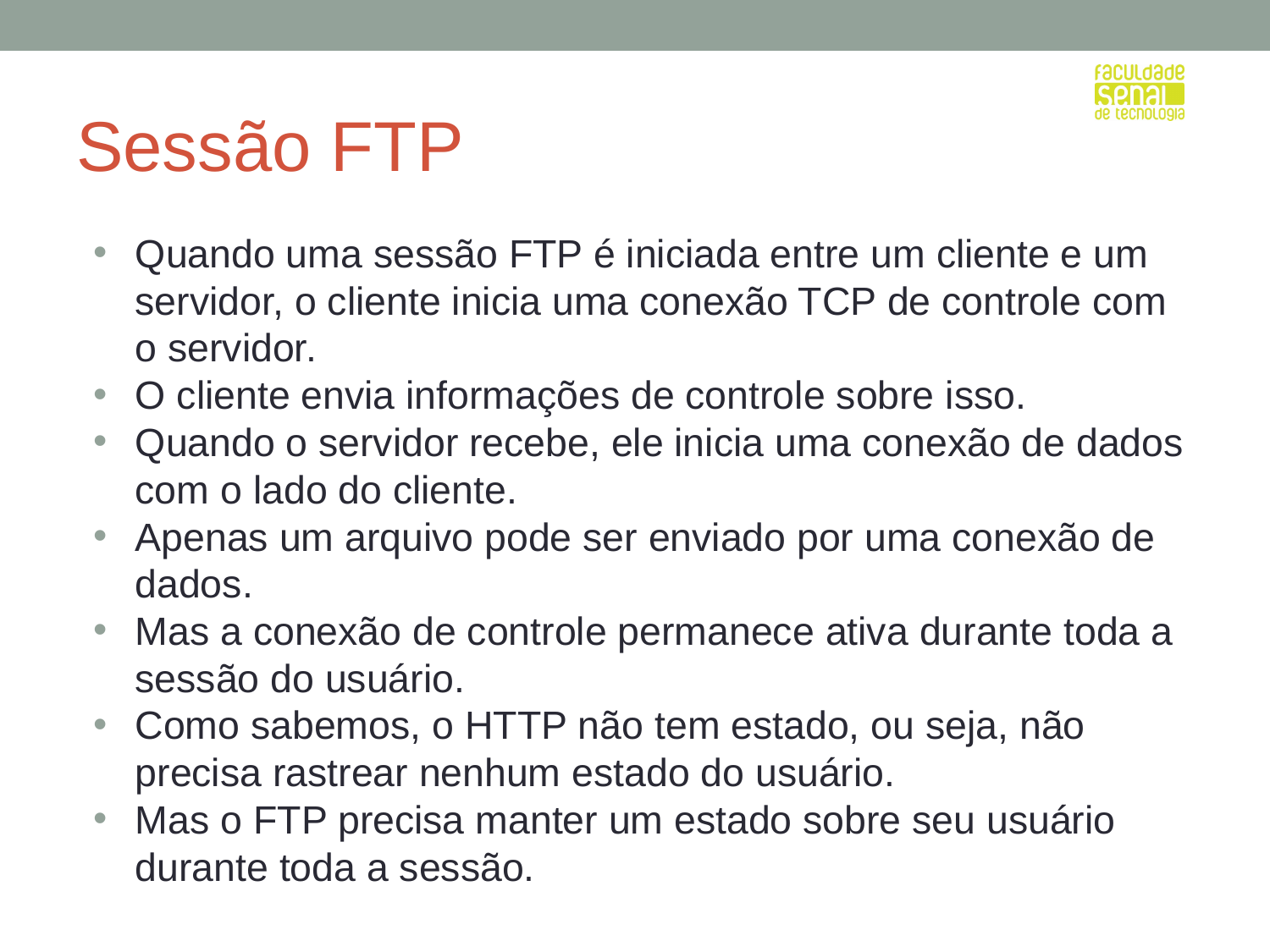

# Sessão FTP
Quando uma sessão FTP é iniciada entre um cliente e um servidor, o cliente inicia uma conexão TCP de controle com o servidor.
O cliente envia informações de controle sobre isso.
Quando o servidor recebe, ele inicia uma conexão de dados com o lado do cliente.
Apenas um arquivo pode ser enviado por uma conexão de dados.
Mas a conexão de controle permanece ativa durante toda a sessão do usuário.
Como sabemos, o HTTP não tem estado, ou seja, não precisa rastrear nenhum estado do usuário.
Mas o FTP precisa manter um estado sobre seu usuário durante toda a sessão.